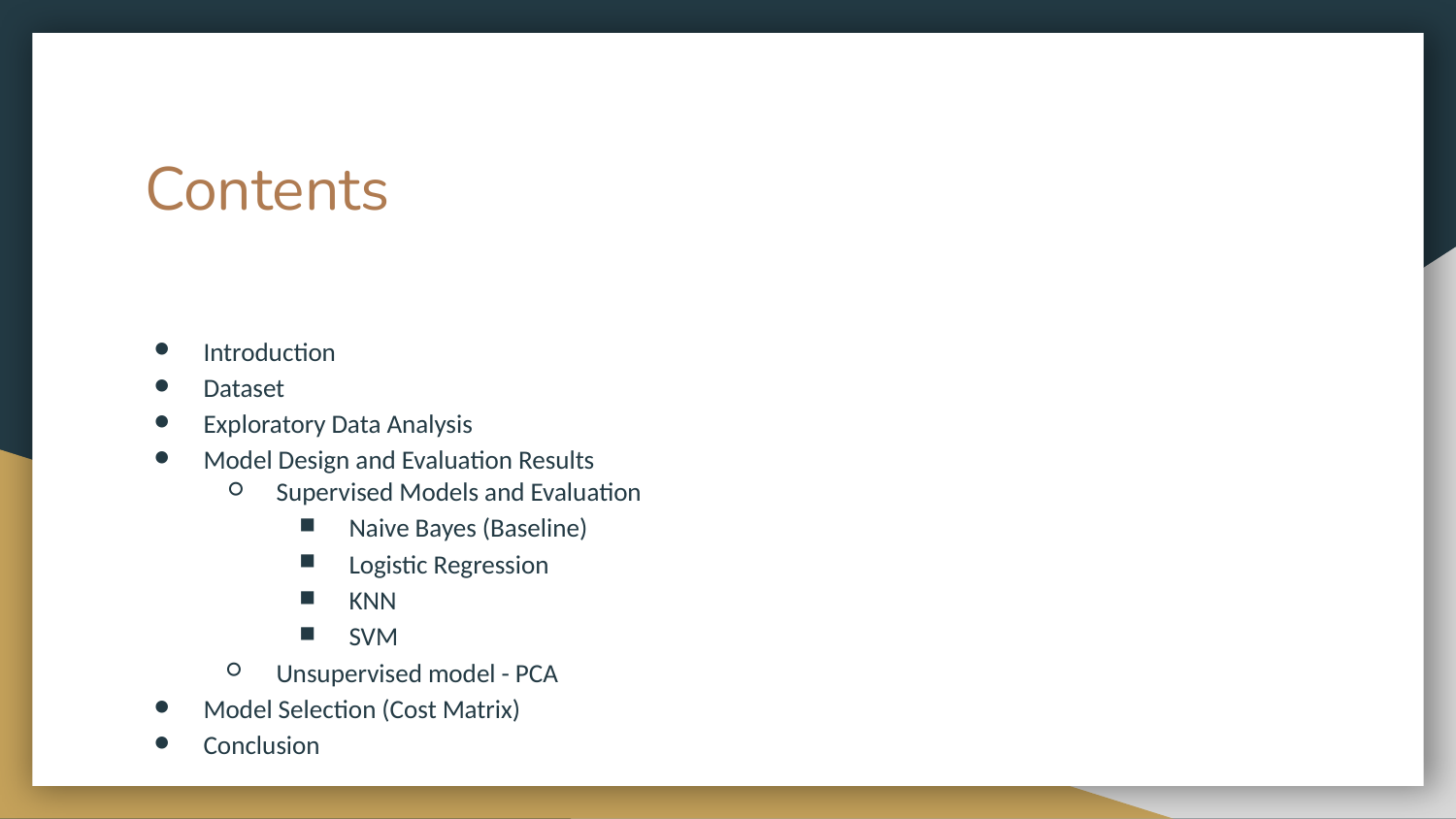

# Contents
Introduction
Dataset
Exploratory Data Analysis
Model Design and Evaluation Results
Supervised Models and Evaluation
Naive Bayes (Baseline)
Logistic Regression
KNN
SVM
Unsupervised model - PCA
Model Selection (Cost Matrix)
Conclusion